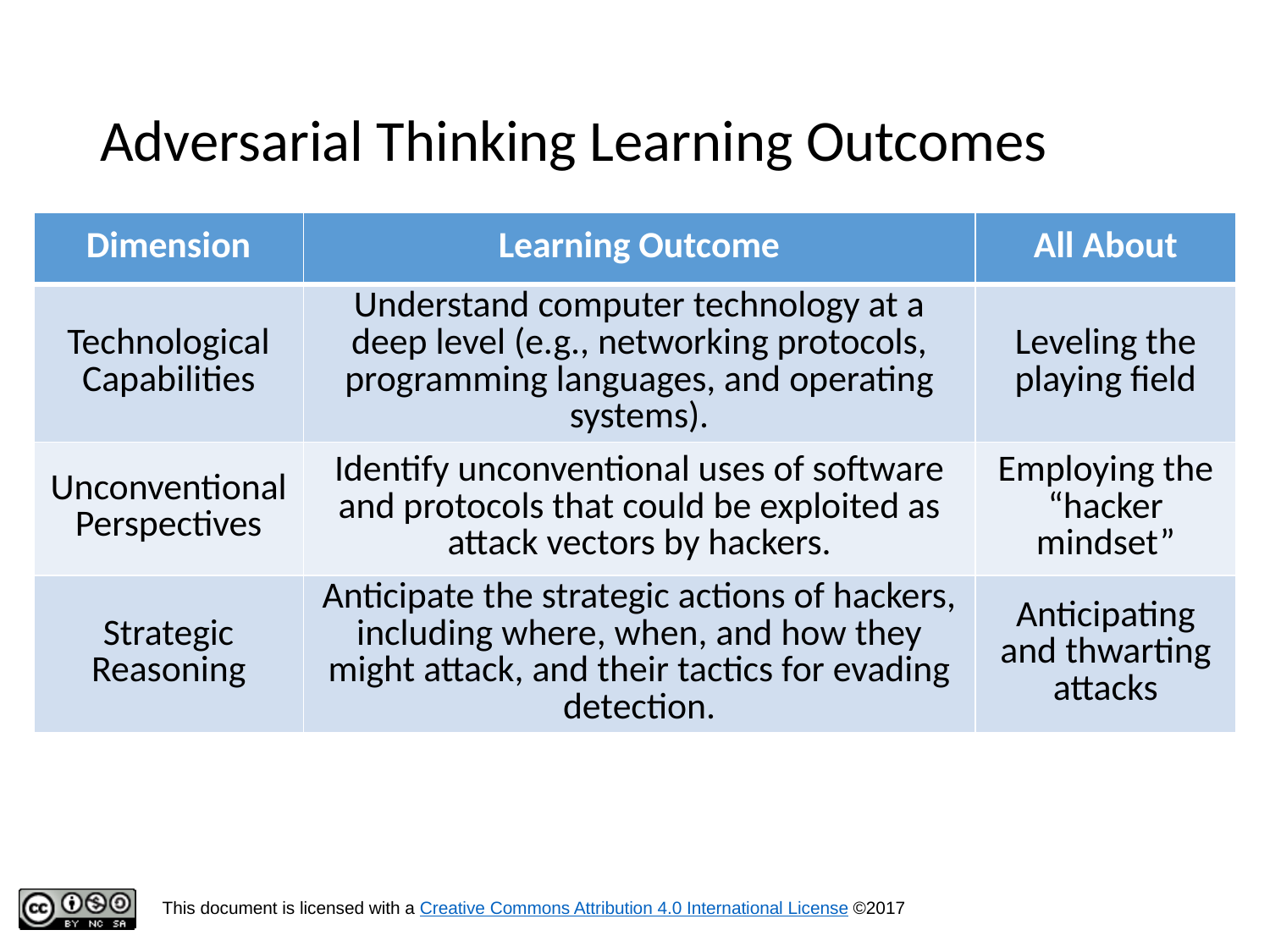

# Adversarial Thinking Learning Outcomes
| Dimension | Learning Outcome | All About |
| --- | --- | --- |
| Technological Capabilities | Understand computer technology at a deep level (e.g., networking protocols, programming languages, and operating systems). | Leveling the playing field |
| Unconventional Perspectives | Identify unconventional uses of software and protocols that could be exploited as attack vectors by hackers. | Employing the “hacker mindset” |
| Strategic Reasoning | Anticipate the strategic actions of hackers, including where, when, and how they might attack, and their tactics for evading detection. | Anticipating and thwarting attacks |